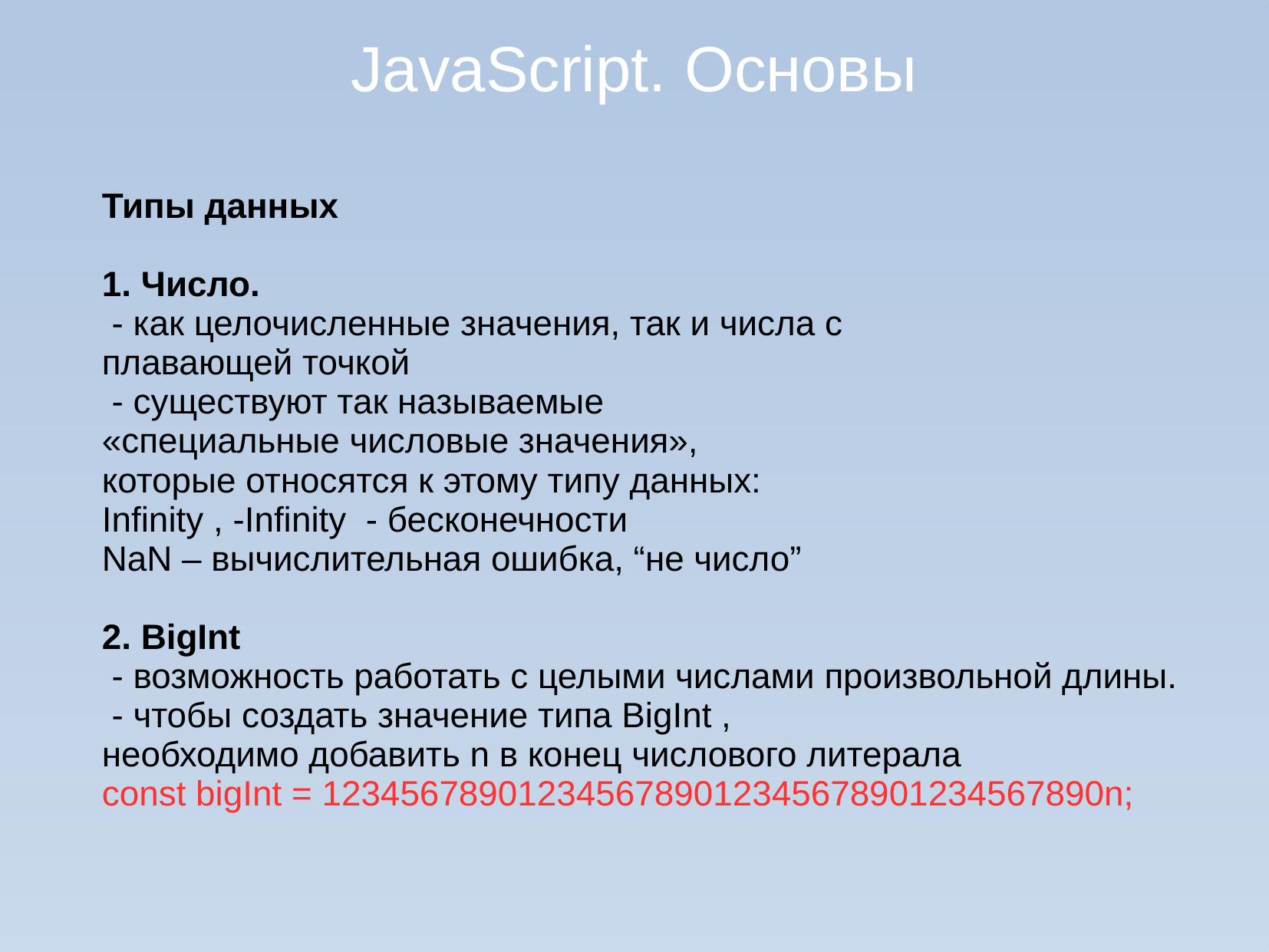

JavaScript. Основы
Типы данных

1. Число.
 - как целочисленные значения, так и числа с
плавающей точкой
 - существуют так называемые
«специальные числовые значения»,
которые относятся к этому типу данных:
Infinity , -Infinity  - бесконечности
NaN – вычислительная ошибка, “не число”

2. BigInt
 - возможность работать с целыми числами произвольной длины.
 - чтобы создать значение типа BigInt ,
необходимо добавить n в конец числового литерала
const bigInt = 1234567890123456789012345678901234567890n;